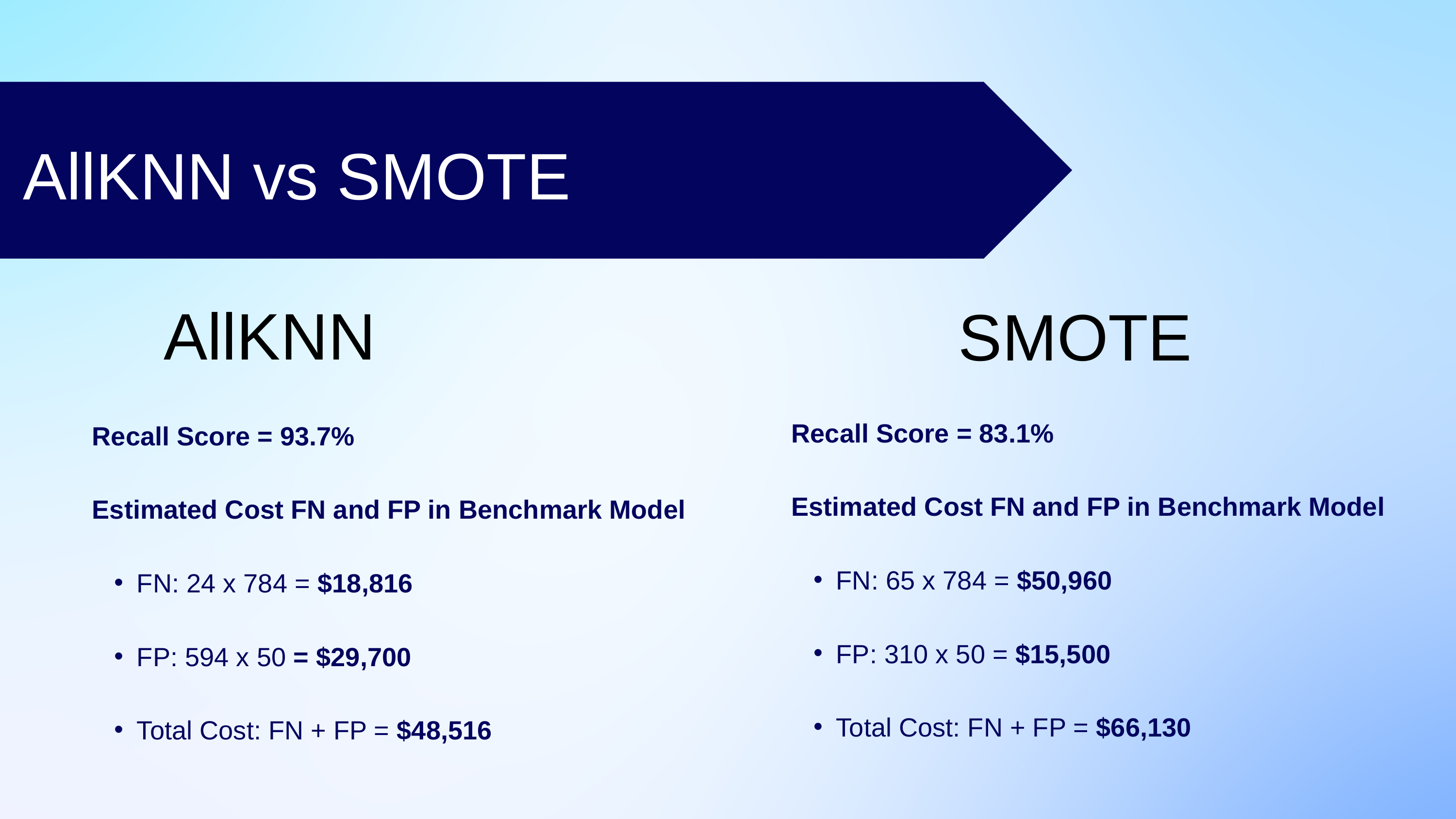

AllKNN vs SMOTE
AllKNN
SMOTE
Recall Score = 83.1%

Estimated Cost FN and FP in Benchmark Model

FN: 65 x 784 = $50,960

FP: 310 x 50 = $15,500

Total Cost: FN + FP = $66,130

Recall Score = 93.7%

Estimated Cost FN and FP in Benchmark Model

FN: 24 x 784 = $18,816

FP: 594 x 50 = $29,700

Total Cost: FN + FP = $48,516